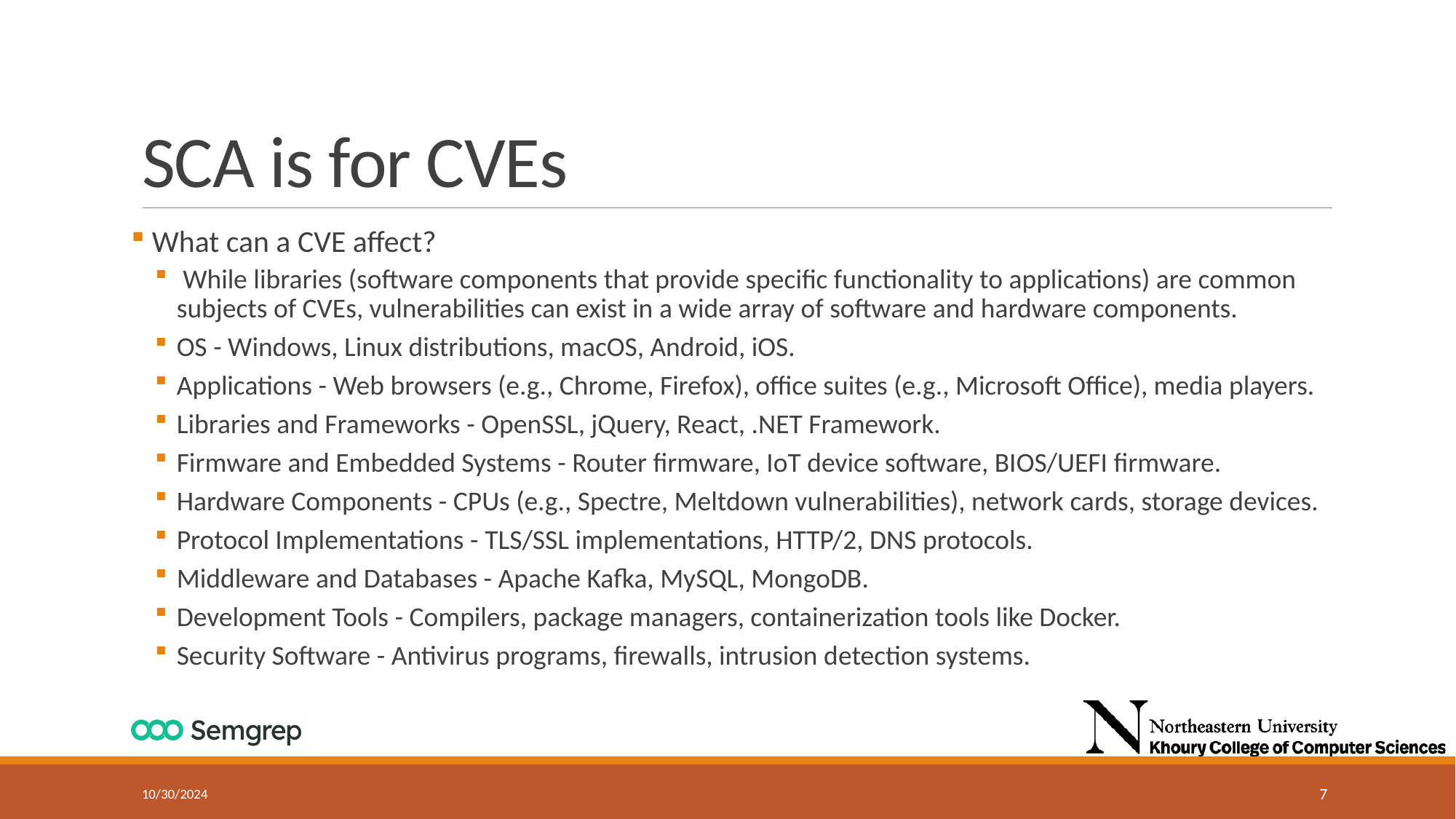

# SCA is for CVEs
 What can a CVE affect?
 While libraries (software components that provide specific functionality to applications) are common subjects of CVEs, vulnerabilities can exist in a wide array of software and hardware components.
OS - Windows, Linux distributions, macOS, Android, iOS.
Applications - Web browsers (e.g., Chrome, Firefox), office suites (e.g., Microsoft Office), media players.
Libraries and Frameworks - OpenSSL, jQuery, React, .NET Framework.
Firmware and Embedded Systems - Router firmware, IoT device software, BIOS/UEFI firmware.
Hardware Components - CPUs (e.g., Spectre, Meltdown vulnerabilities), network cards, storage devices.
Protocol Implementations - TLS/SSL implementations, HTTP/2, DNS protocols.
Middleware and Databases - Apache Kafka, MySQL, MongoDB.
Development Tools - Compilers, package managers, containerization tools like Docker.
Security Software - Antivirus programs, firewalls, intrusion detection systems.
10/30/2024
7